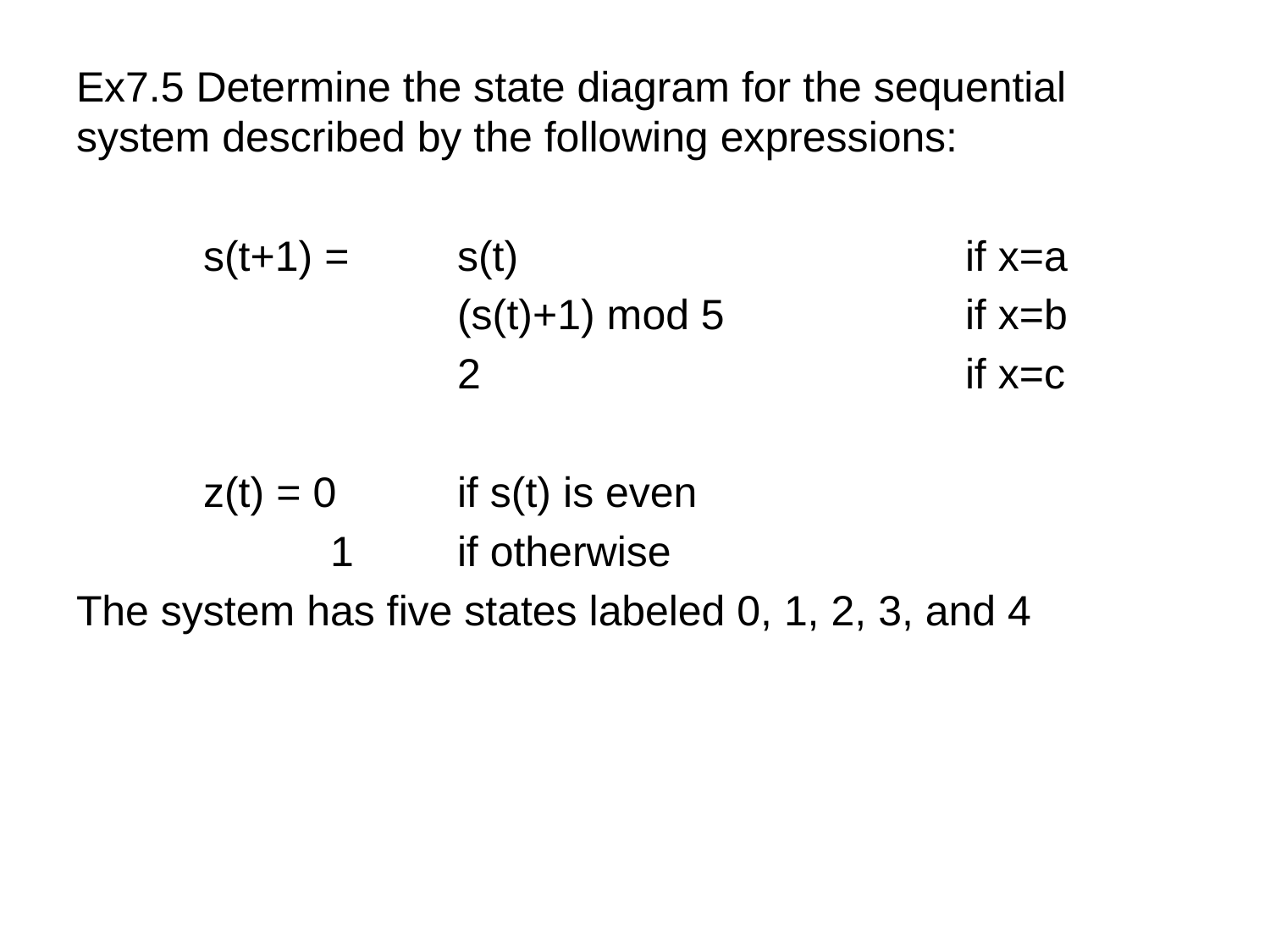

Ex7.5 Determine the state diagram for the sequential system described by the following expressions:

	s(t+1) = 	s(t) 				if x=a
			(s(t)+1) mod 5 		if x=b
			2				if x=c

	z(t) = 0	if s(t) is even
		1 	if otherwise
The system has five states labeled 0, 1, 2, 3, and 4